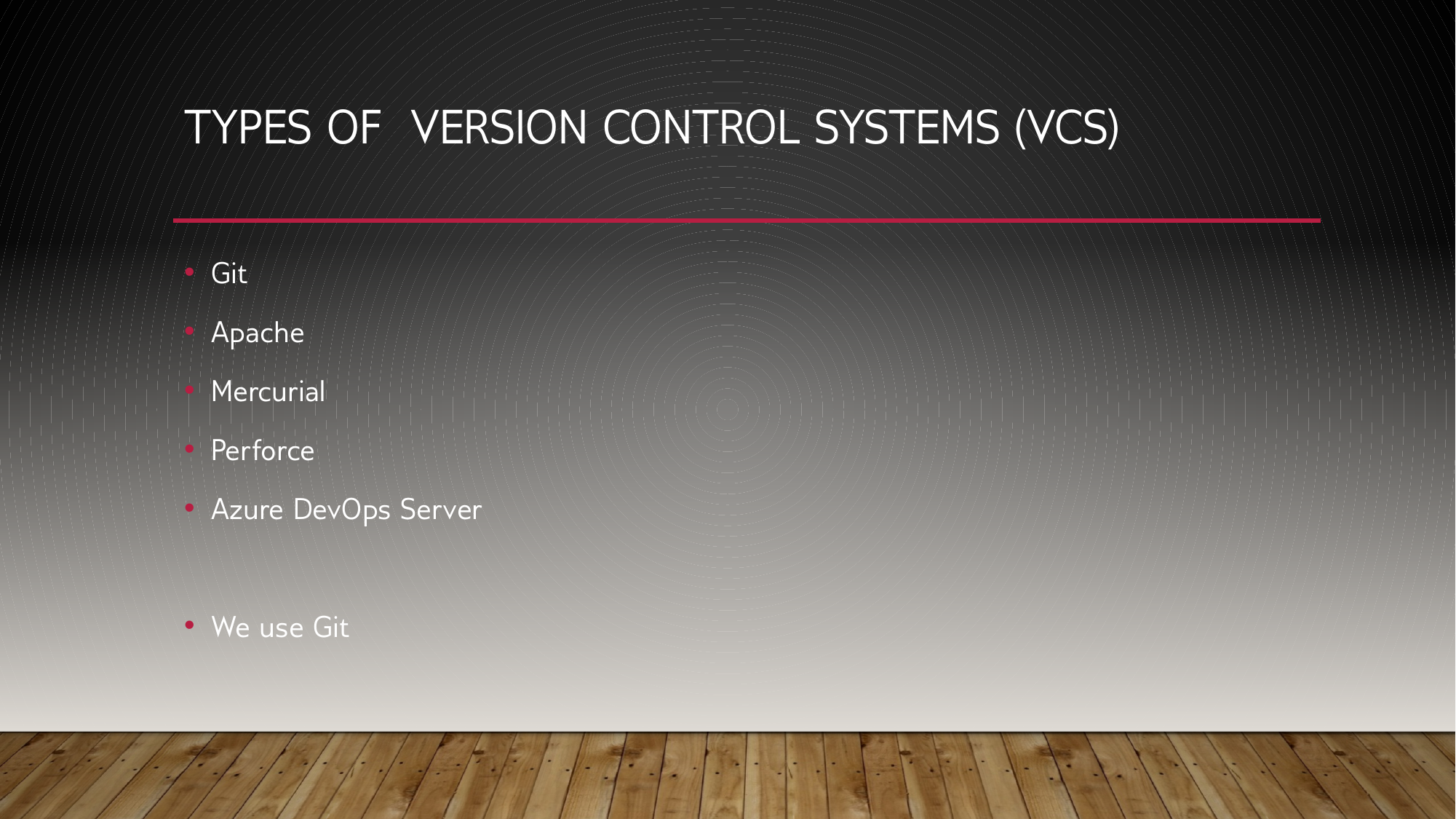

# Types of  Version Control Systems (VCS)
Git
Apache
Mercurial
Perforce
Azure DevOps Server

We use Git